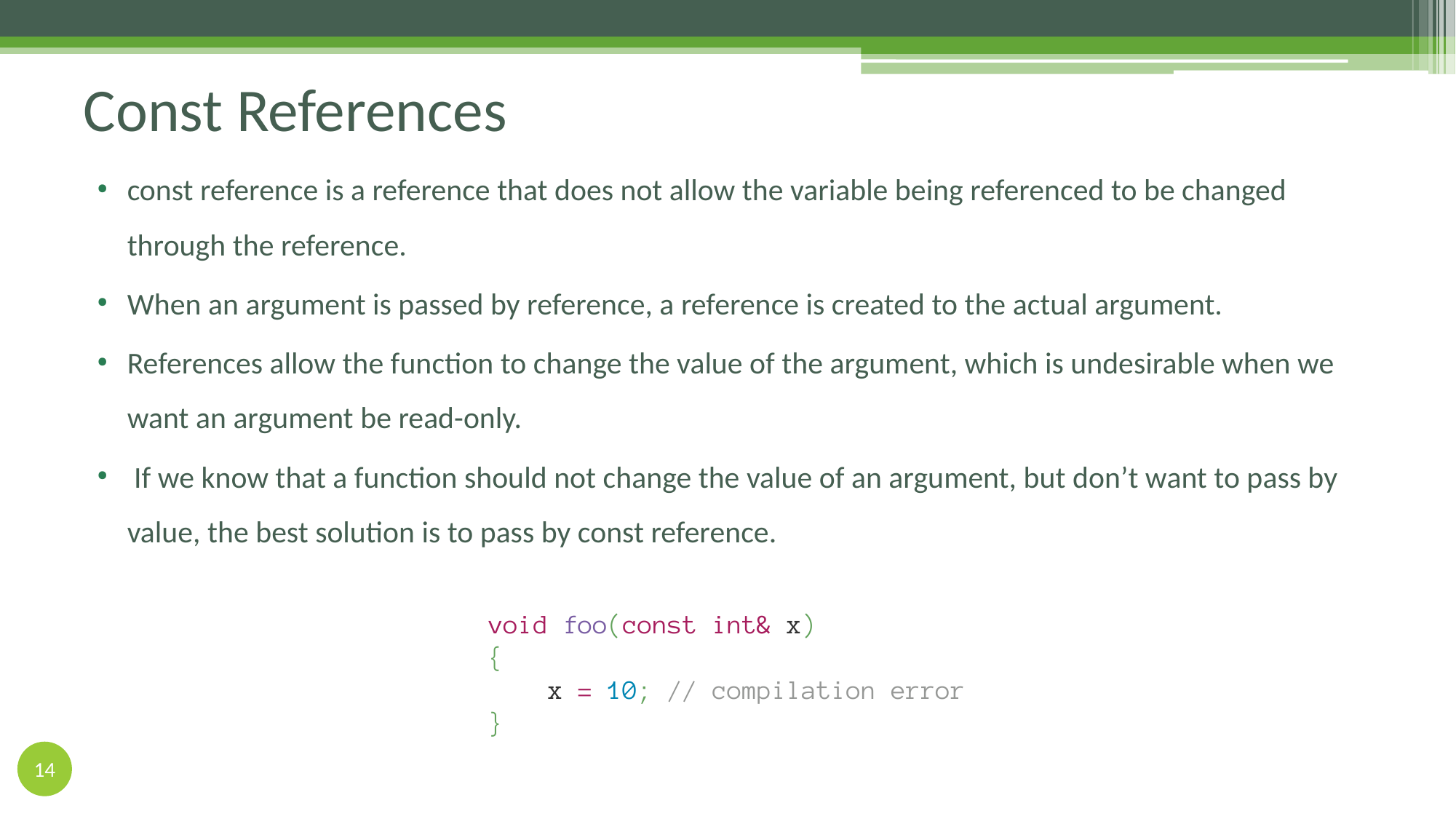

# Const References
const reference is a reference that does not allow the variable being referenced to be changed through the reference.
When an argument is passed by reference, a reference is created to the actual argument.
References allow the function to change the value of the argument, which is undesirable when we want an argument be read-only.
 If we know that a function should not change the value of an argument, but don’t want to pass by value, the best solution is to pass by const reference.
void foo(const int& x)
{
    x = 10; // compilation error
}